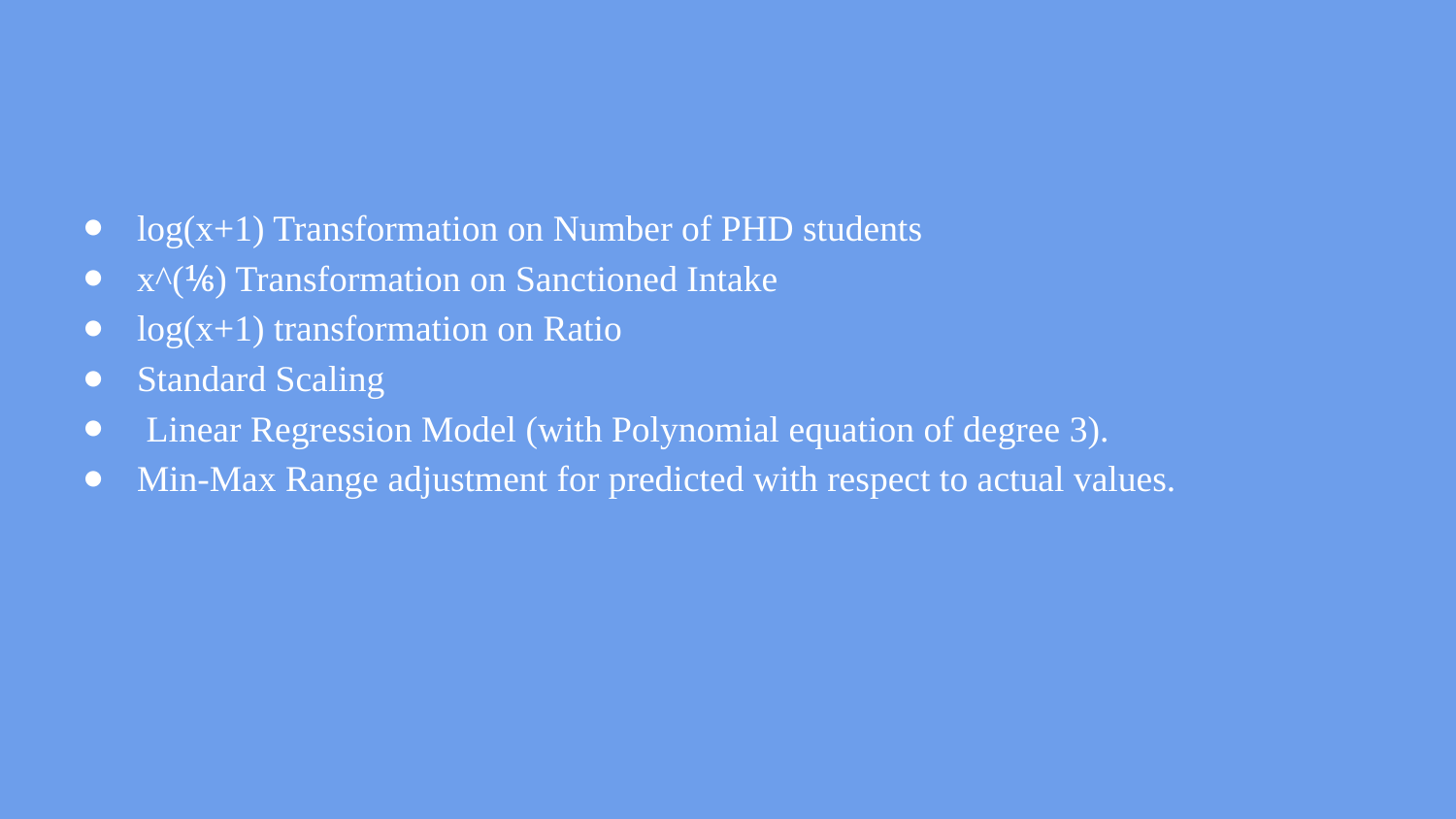

log(x+1) Transformation on Number of PHD students
x^(⅙) Transformation on Sanctioned Intake
log(x+1) transformation on Ratio
Standard Scaling
 Linear Regression Model (with Polynomial equation of degree 3).
Min-Max Range adjustment for predicted with respect to actual values.